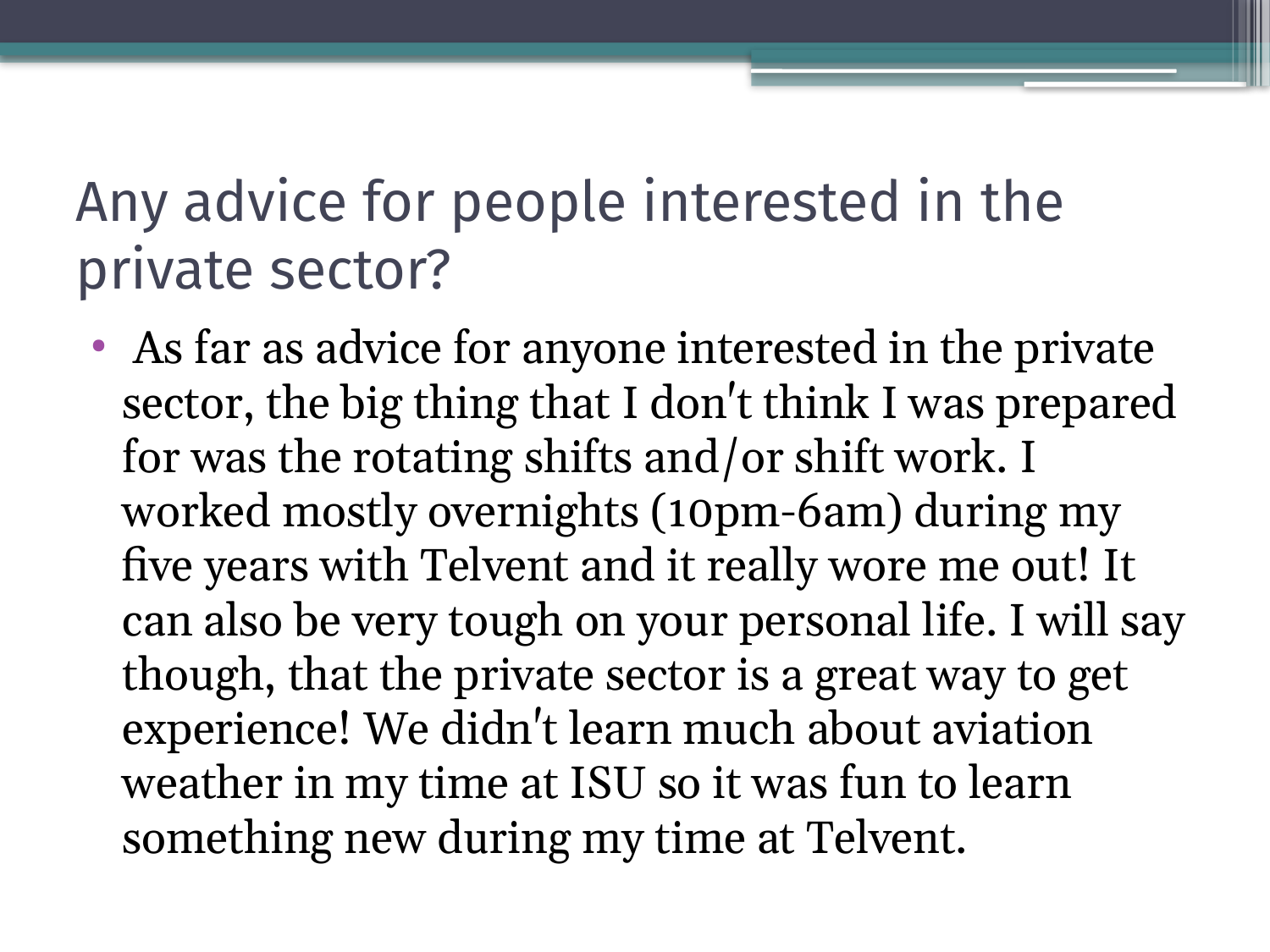

# Any advice for people interested in the private sector?
 As far as advice for anyone interested in the private sector, the big thing that I don't think I was prepared for was the rotating shifts and/or shift work. I worked mostly overnights (10pm-6am) during my five years with Telvent and it really wore me out! It can also be very tough on your personal life. I will say though, that the private sector is a great way to get experience! We didn't learn much about aviation weather in my time at ISU so it was fun to learn something new during my time at Telvent.